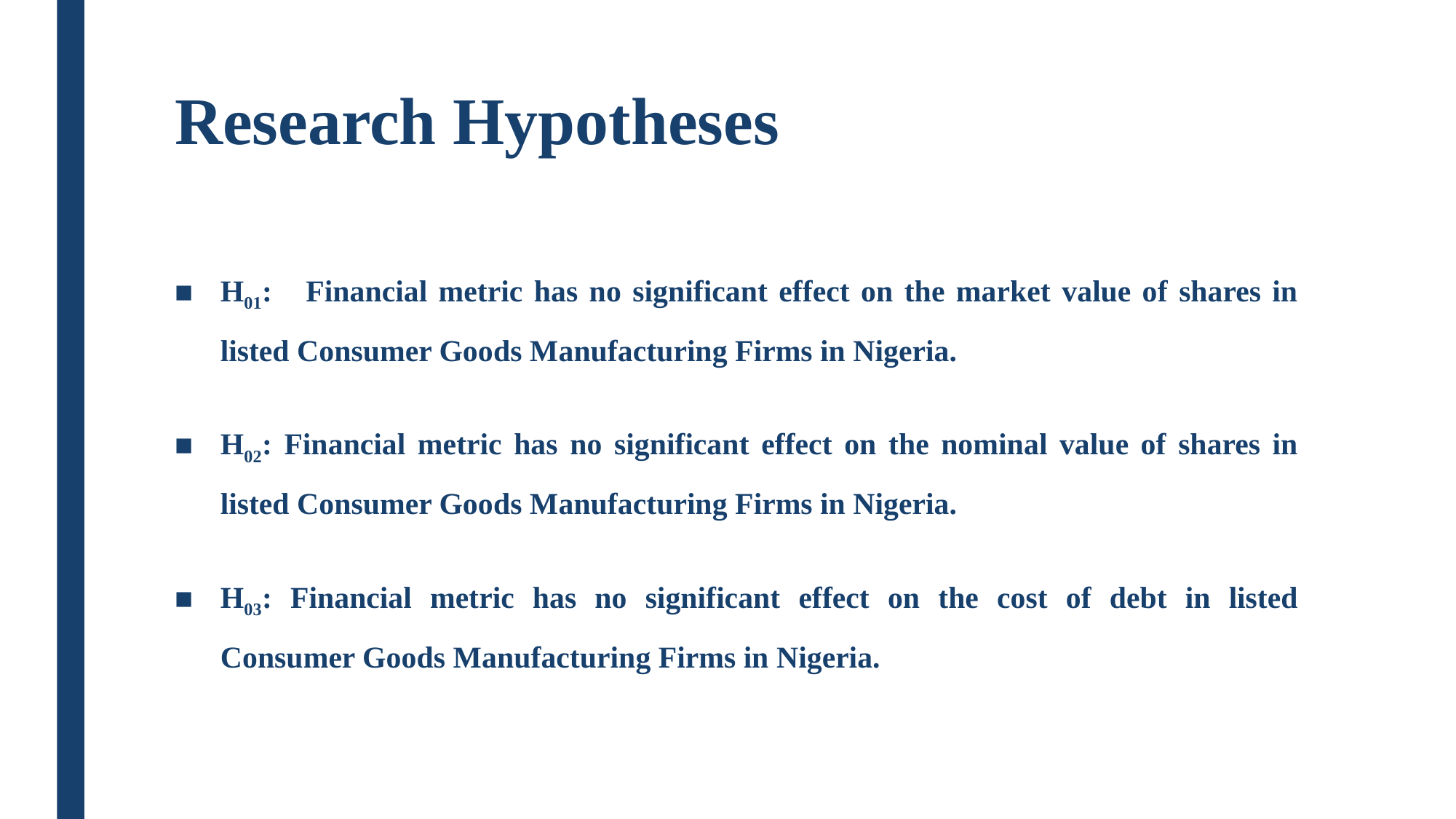

# Research Hypotheses
H01:   Financial metric has no significant effect on the market value of shares in listed Consumer Goods Manufacturing Firms in Nigeria.
H02: Financial metric has no significant effect on the nominal value of shares in listed Consumer Goods Manufacturing Firms in Nigeria.
H03: Financial metric has no significant effect on the cost of debt in listed Consumer Goods Manufacturing Firms in Nigeria.